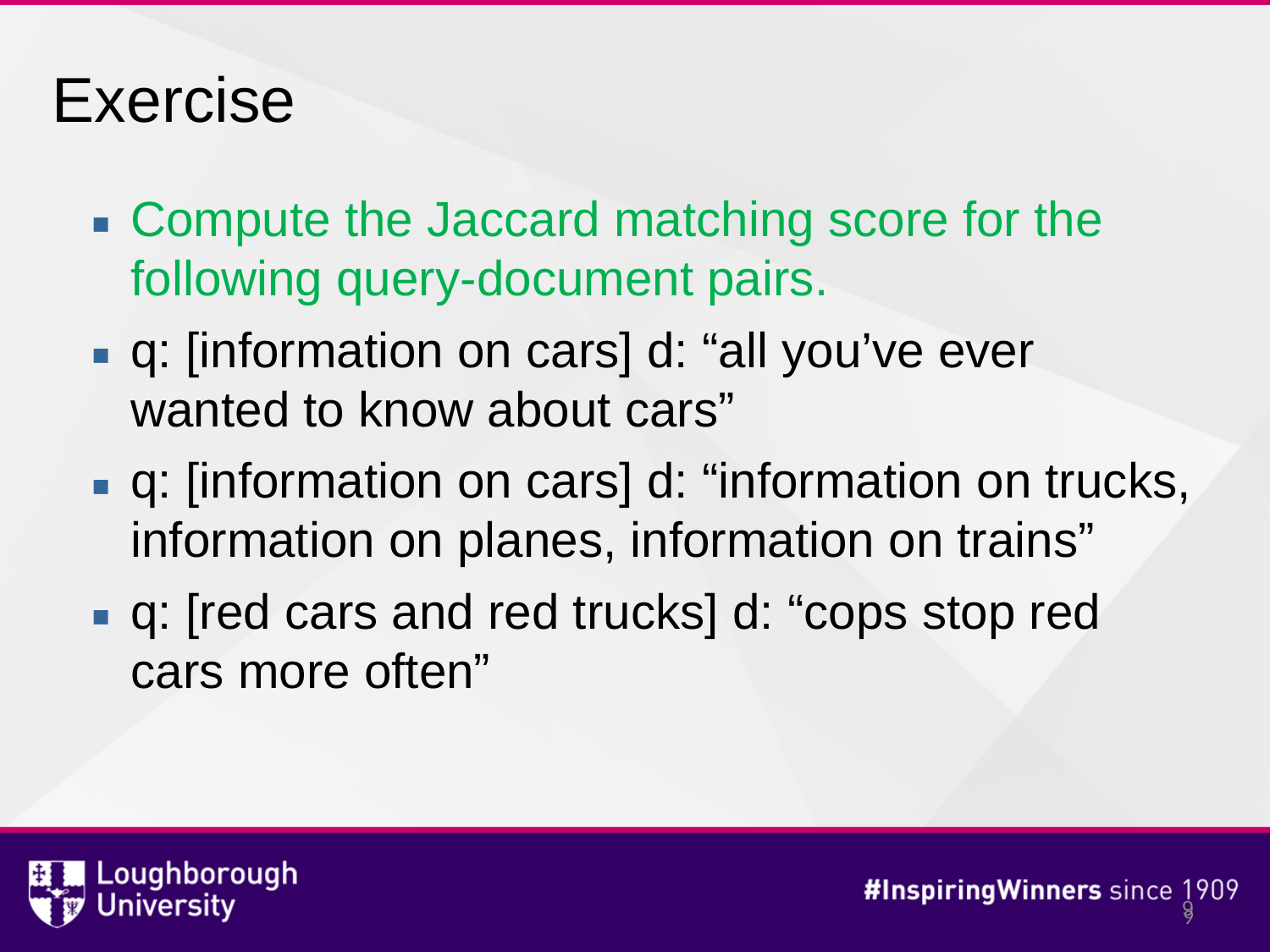

Exercise
Compute the Jaccard matching score for the following query-document pairs.
q: [information on cars] d: “all you’ve ever wanted to know about cars”
q: [information on cars] d: “information on trucks, information on planes, information on trains”
q: [red cars and red trucks] d: “cops stop red cars more often”
9
9